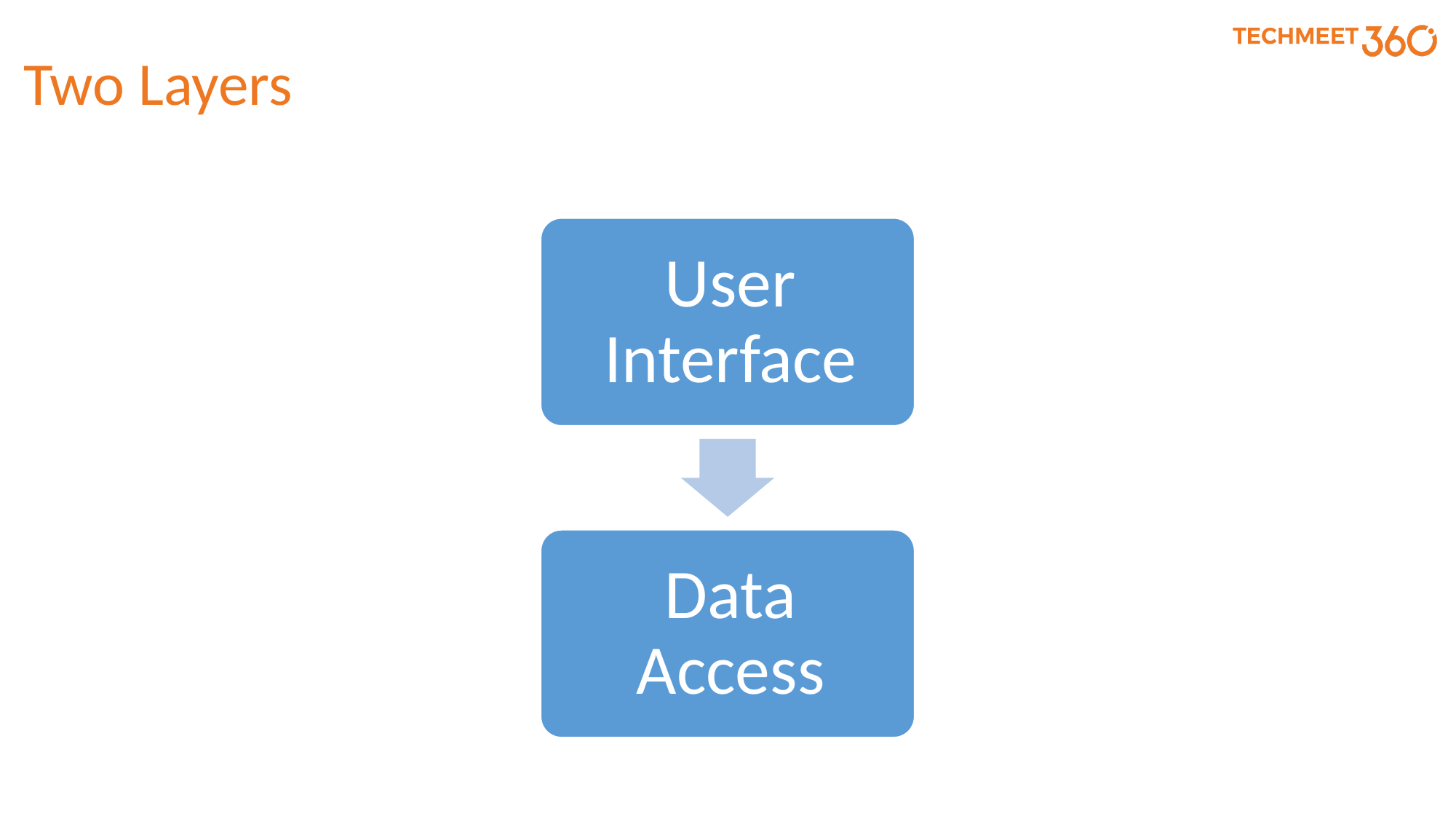

# Two Layers
User Interface

Data Access